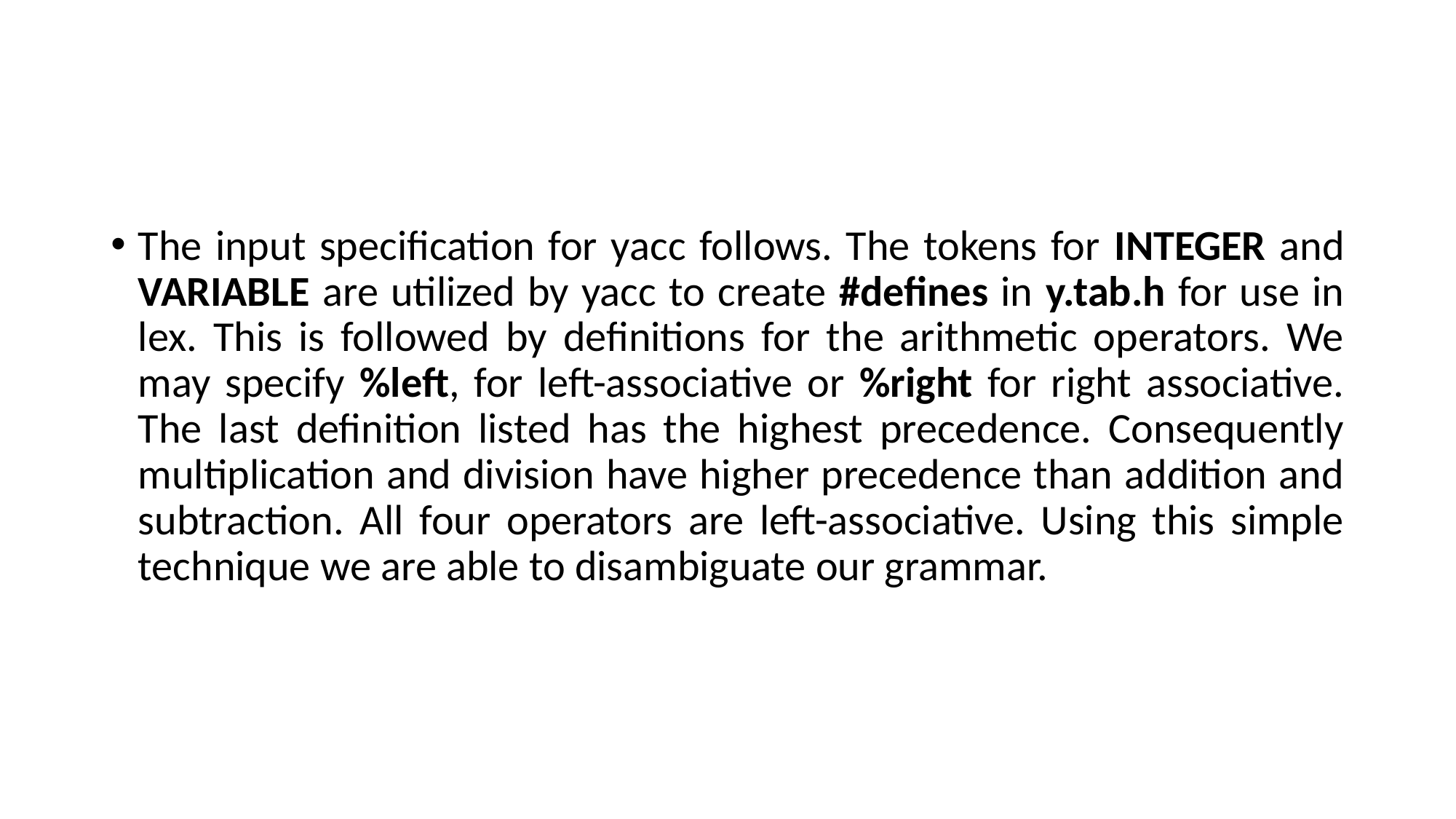

#
The input specification for yacc follows. The tokens for INTEGER and VARIABLE are utilized by yacc to create #defines in y.tab.h for use in lex. This is followed by definitions for the arithmetic operators. We may specify %left, for left-associative or %right for right associative. The last definition listed has the highest precedence. Consequently multiplication and division have higher precedence than addition and subtraction. All four operators are left-associative. Using this simple technique we are able to disambiguate our grammar.